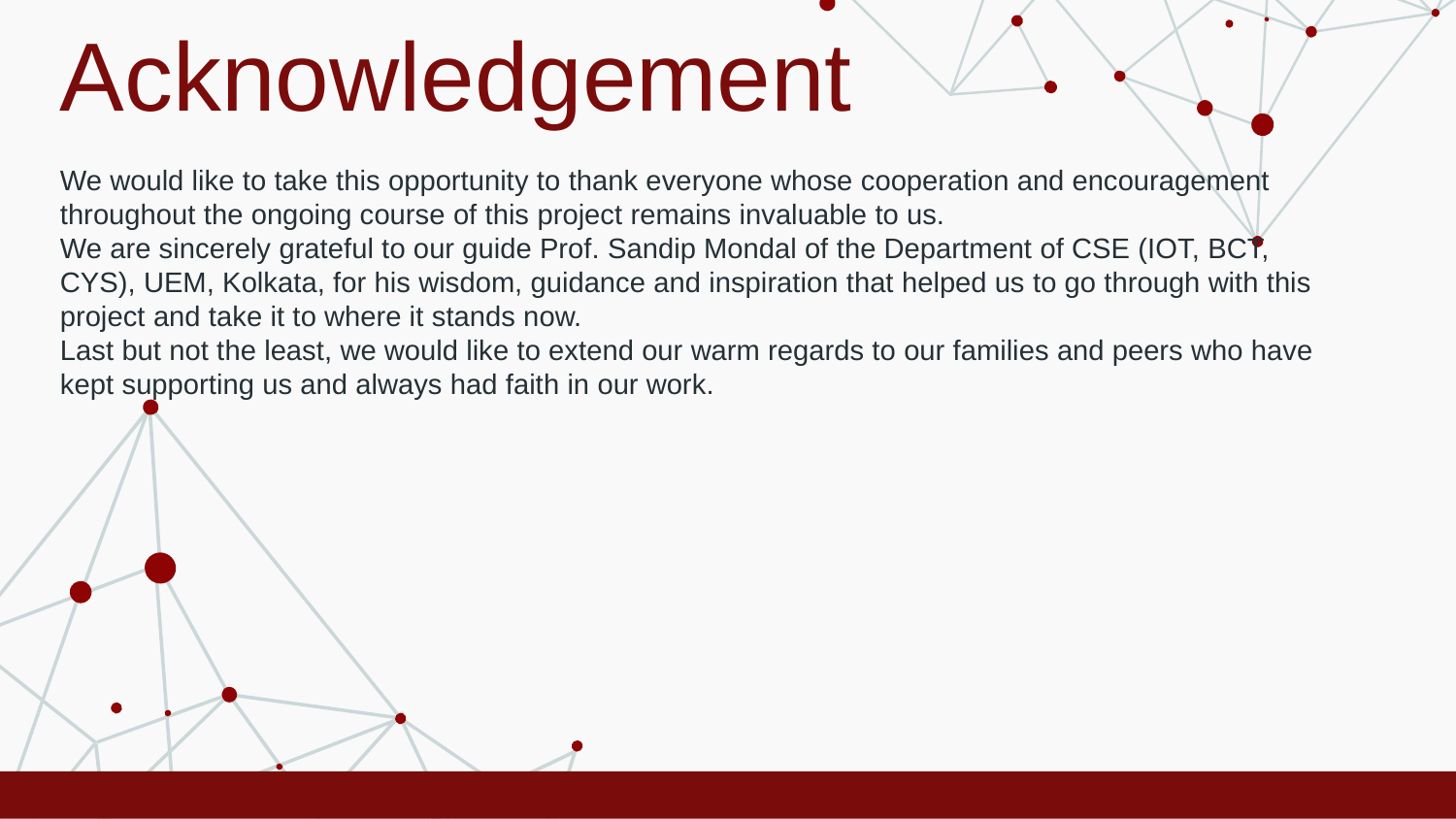

# Acknowledgement
We would like to take this opportunity to thank everyone whose cooperation and encouragement
throughout the ongoing course of this project remains invaluable to us.
We are sincerely grateful to our guide Prof. Sandip Mondal of the Department of CSE (IOT, BCT,
CYS), UEM, Kolkata, for his wisdom, guidance and inspiration that helped us to go through with this
project and take it to where it stands now.
Last but not the least, we would like to extend our warm regards to our families and peers who have
kept supporting us and always had faith in our work.